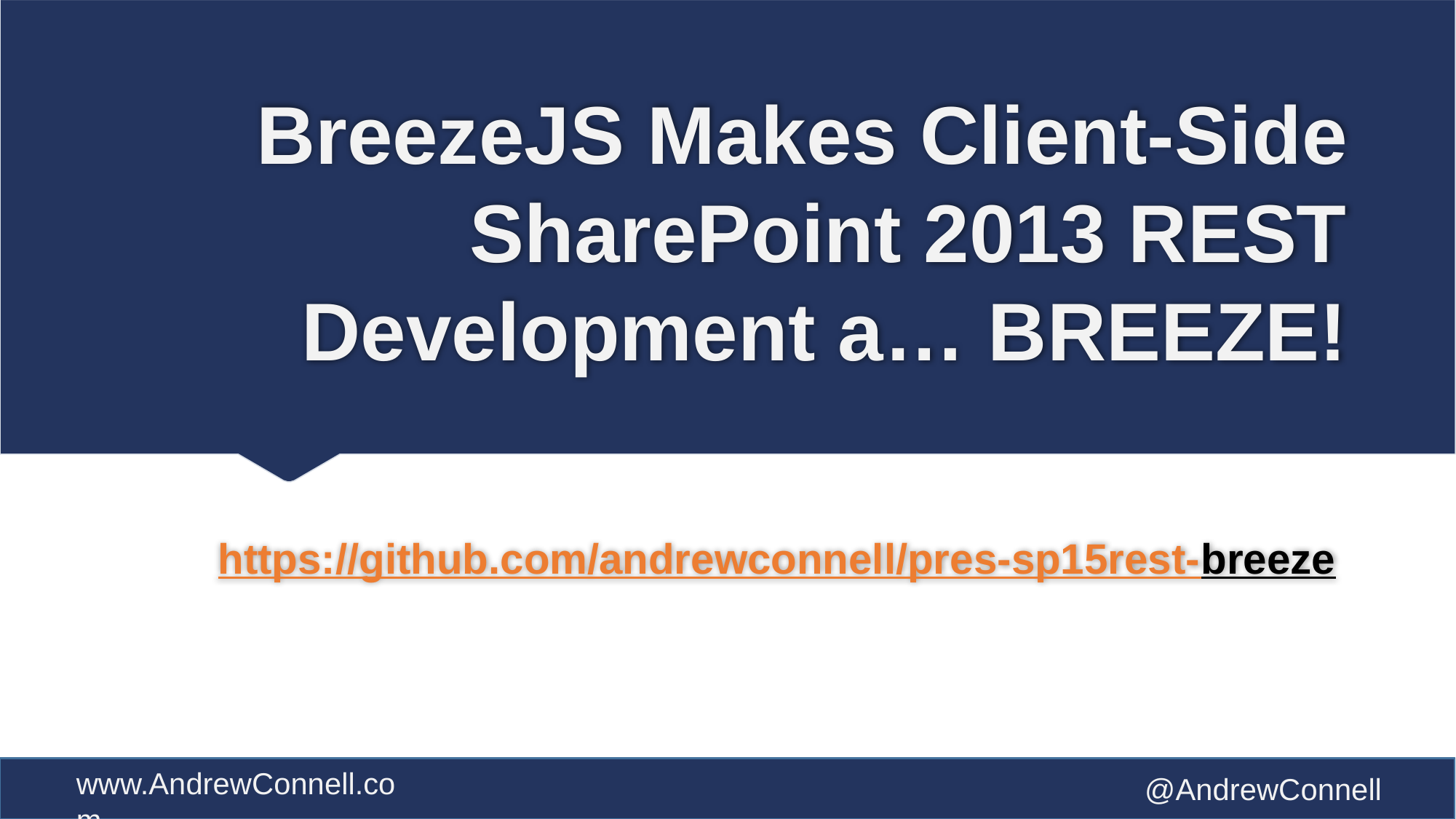

# BreezeJS Makes Client-Side SharePoint 2013 REST Development a… BREEZE!
https://github.com/andrewconnell/pres-sp15rest-breeze